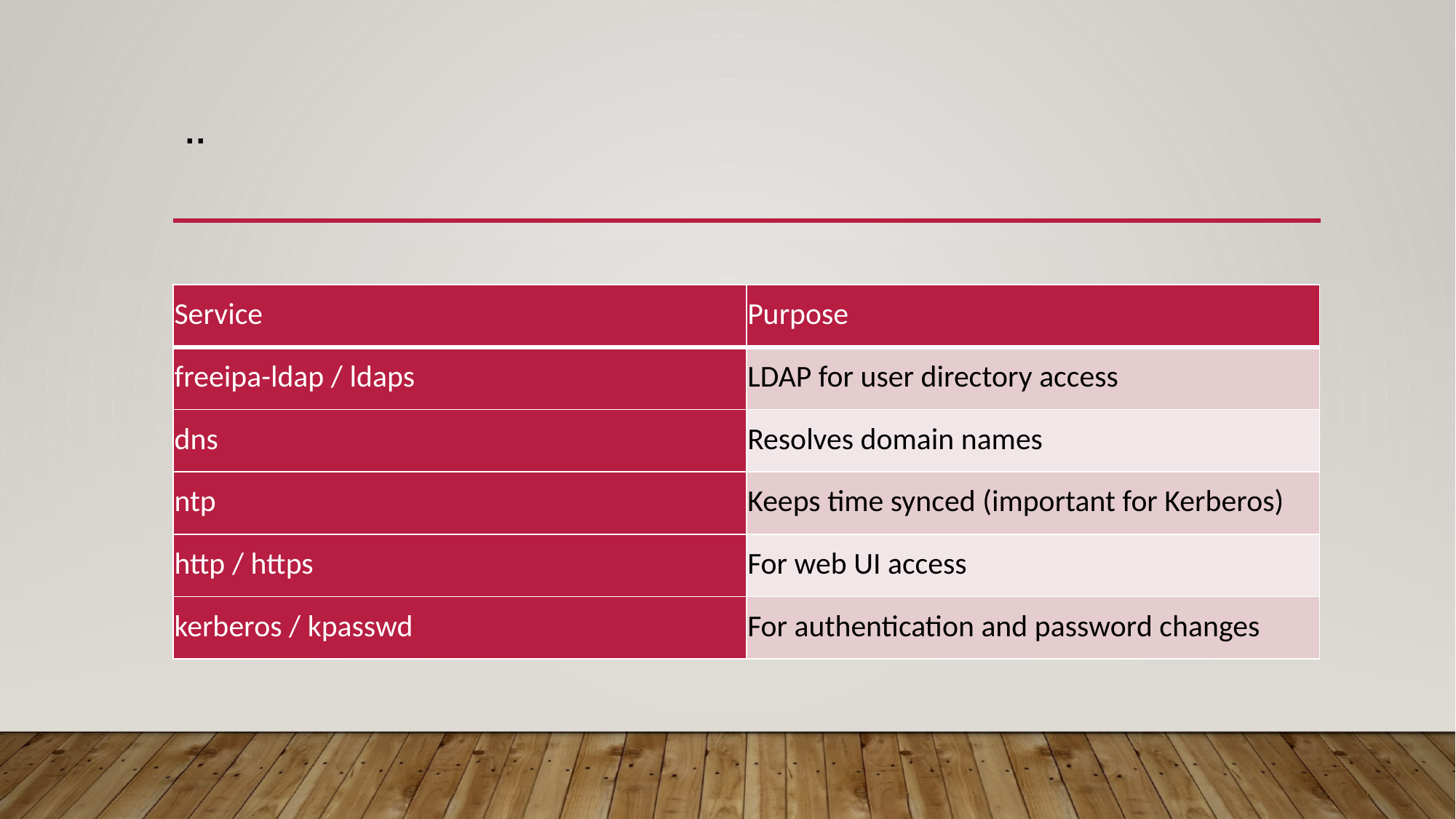

# ..
| Service | Purpose |
| --- | --- |
| freeipa-ldap / ldaps | LDAP for user directory access |
| dns | Resolves domain names |
| ntp | Keeps time synced (important for Kerberos) |
| http / https | For web UI access |
| kerberos / kpasswd | For authentication and password changes |